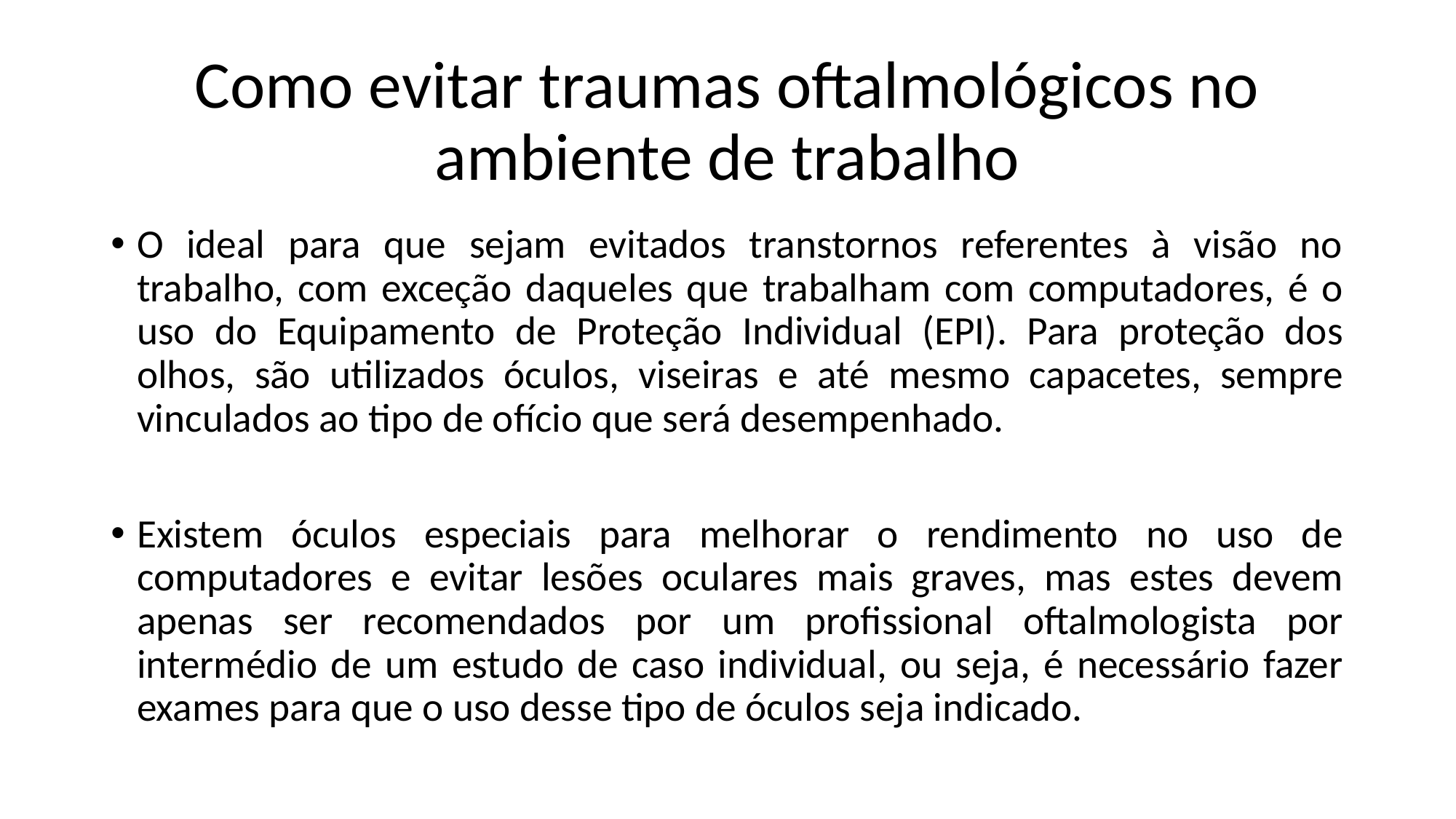

# Como evitar traumas oftalmológicos no ambiente de trabalho
O ideal para que sejam evitados transtornos referentes à visão no trabalho, com exceção daqueles que trabalham com computadores, é o uso do Equipamento de Proteção Individual (EPI). Para proteção dos olhos, são utilizados óculos, viseiras e até mesmo capacetes, sempre vinculados ao tipo de ofício que será desempenhado.

Existem óculos especiais para melhorar o rendimento no uso de computadores e evitar lesões oculares mais graves, mas estes devem apenas ser recomendados por um profissional oftalmologista por intermédio de um estudo de caso individual, ou seja, é necessário fazer exames para que o uso desse tipo de óculos seja indicado.